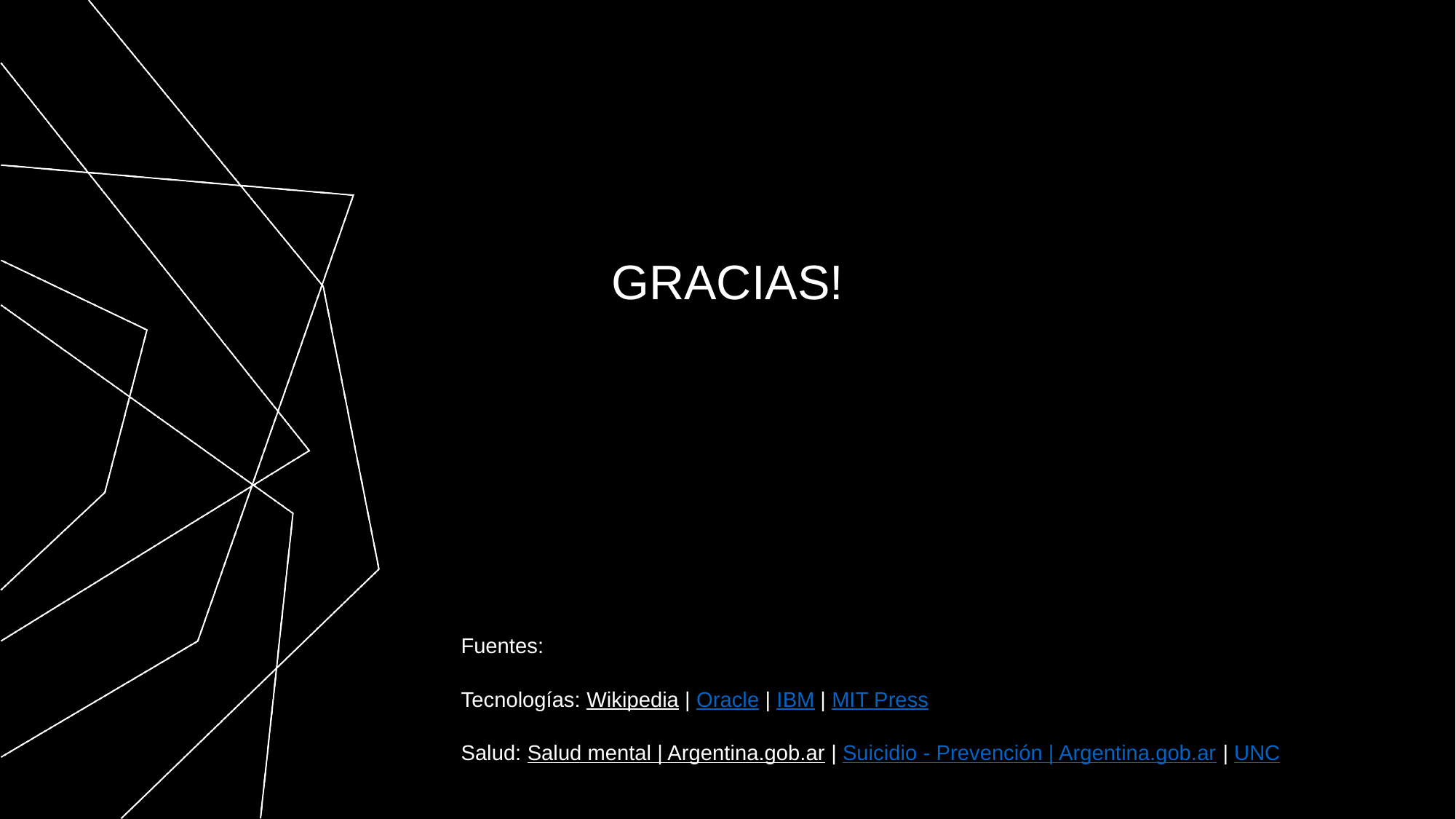

# GRACIAS!
Fuentes:
Tecnologías: Wikipedia | Oracle | IBM | MIT Press
Salud: Salud mental | Argentina.gob.ar | Suicidio - Prevención | Argentina.gob.ar | UNC